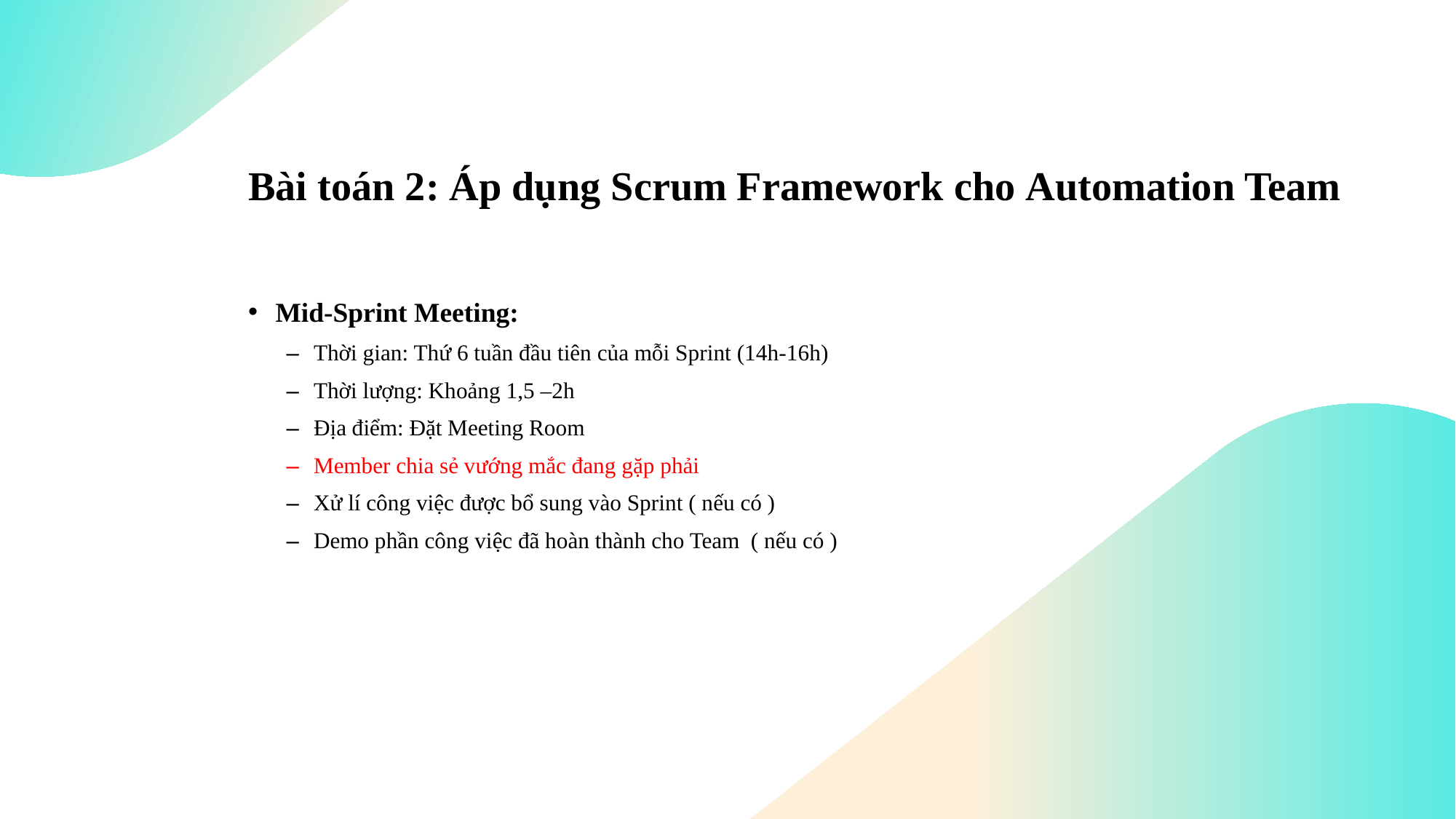

# Bài toán 2: Áp dụng Scrum Framework cho Automation Team
Mid-Sprint Meeting:
Thời gian: Thứ 6 tuần đầu tiên của mỗi Sprint (14h-16h)
Thời lượng: Khoảng 1,5 –2h
Địa điểm: Đặt Meeting Room
Member chia sẻ vướng mắc đang gặp phải
Xử lí công việc được bổ sung vào Sprint ( nếu có )
Demo phần công việc đã hoàn thành cho Team  ( nếu có )